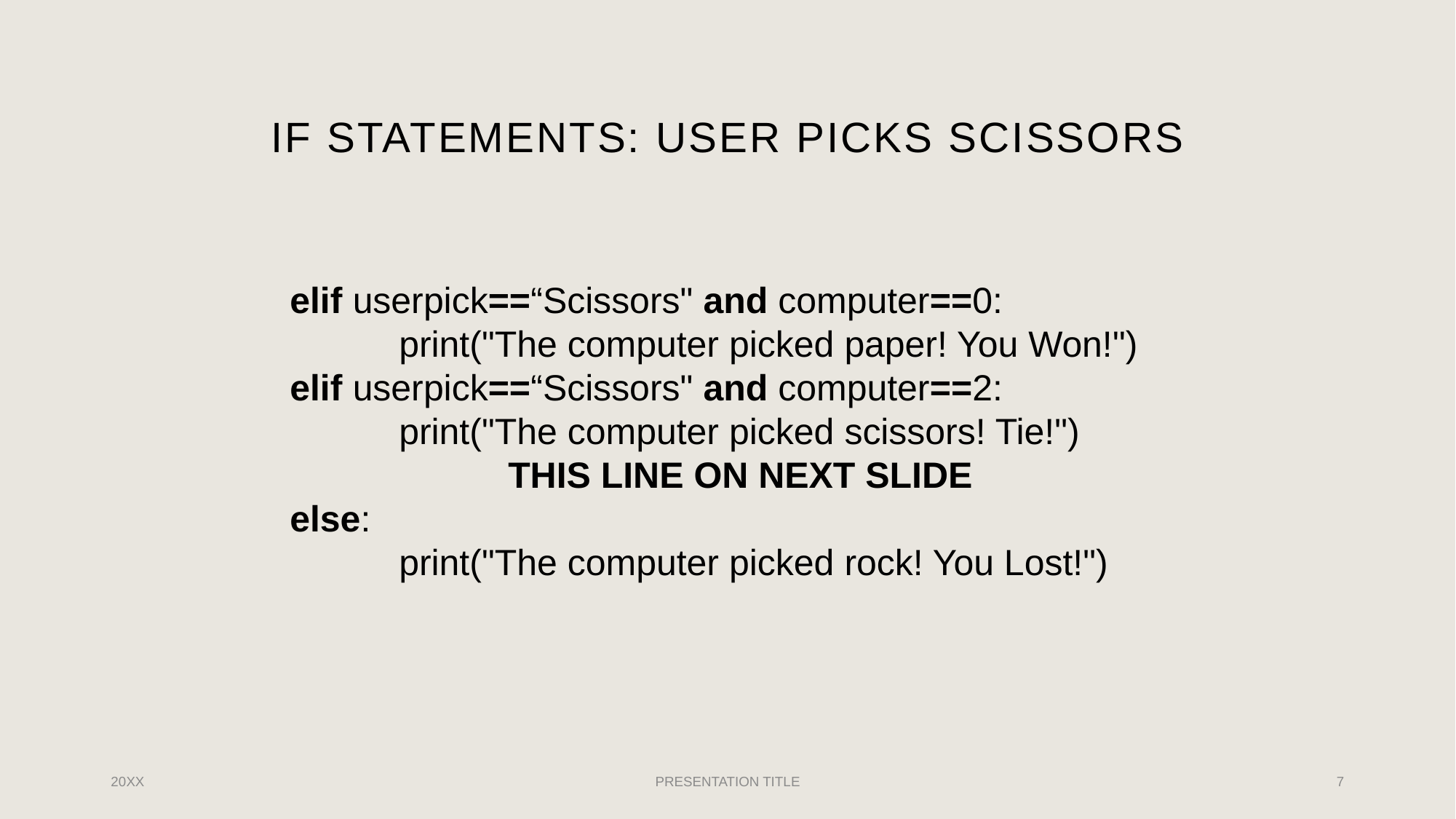

# If Statements: User Picks Scissors
elif userpick==“Scissors" and computer==0:
	print("The computer picked paper! You Won!")
elif userpick==“Scissors" and computer==2:
	print("The computer picked scissors! Tie!")
		THIS LINE ON NEXT SLIDE
else:
	print("The computer picked rock! You Lost!")
20XX
PRESENTATION TITLE
7